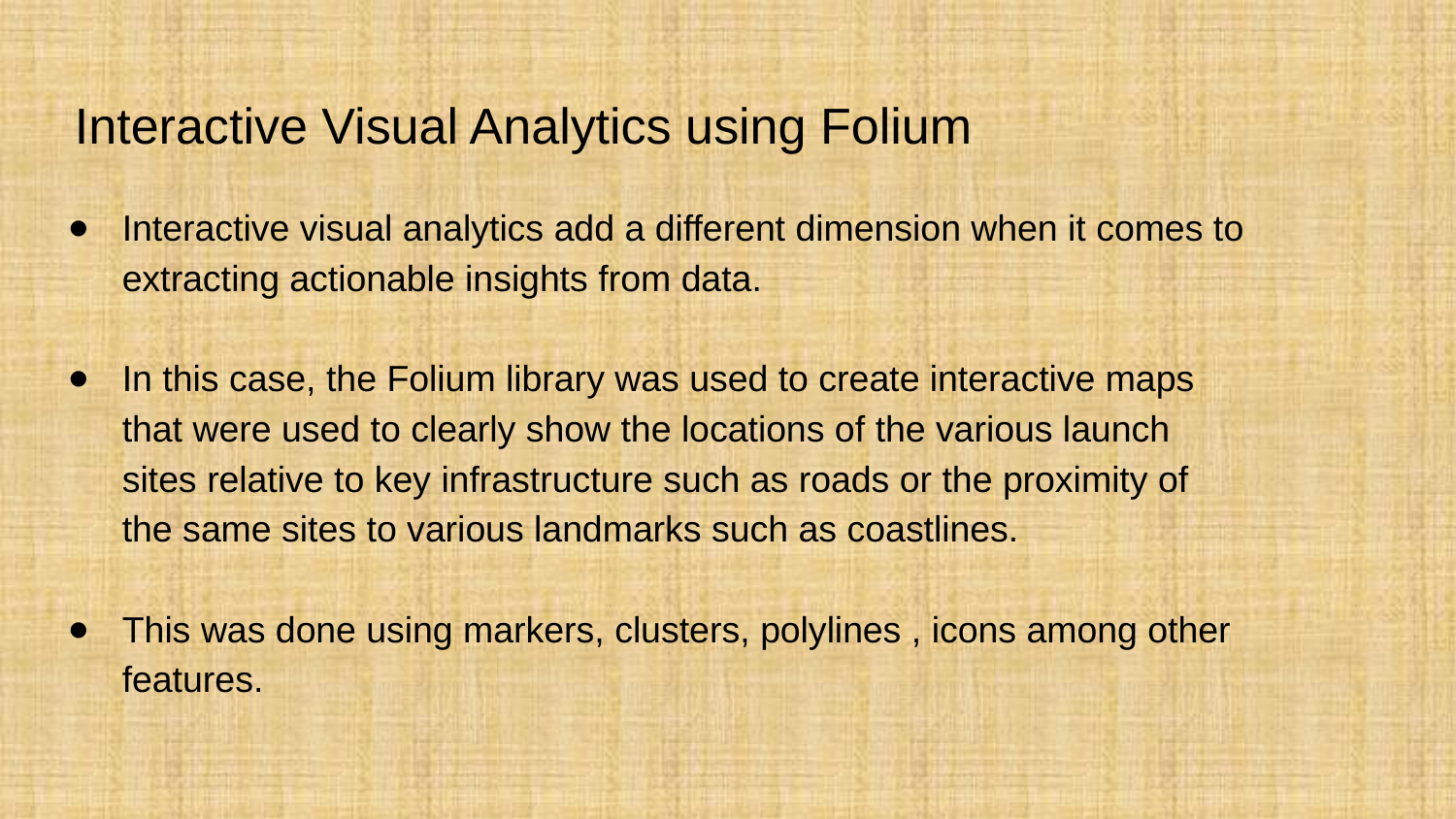

# Interactive Visual Analytics using Folium
Interactive visual analytics add a different dimension when it comes to extracting actionable insights from data.

In this case, the Folium library was used to create interactive maps that were used to clearly show the locations of the various launch sites relative to key infrastructure such as roads or the proximity of the same sites to various landmarks such as coastlines.

This was done using markers, clusters, polylines , icons among other features.